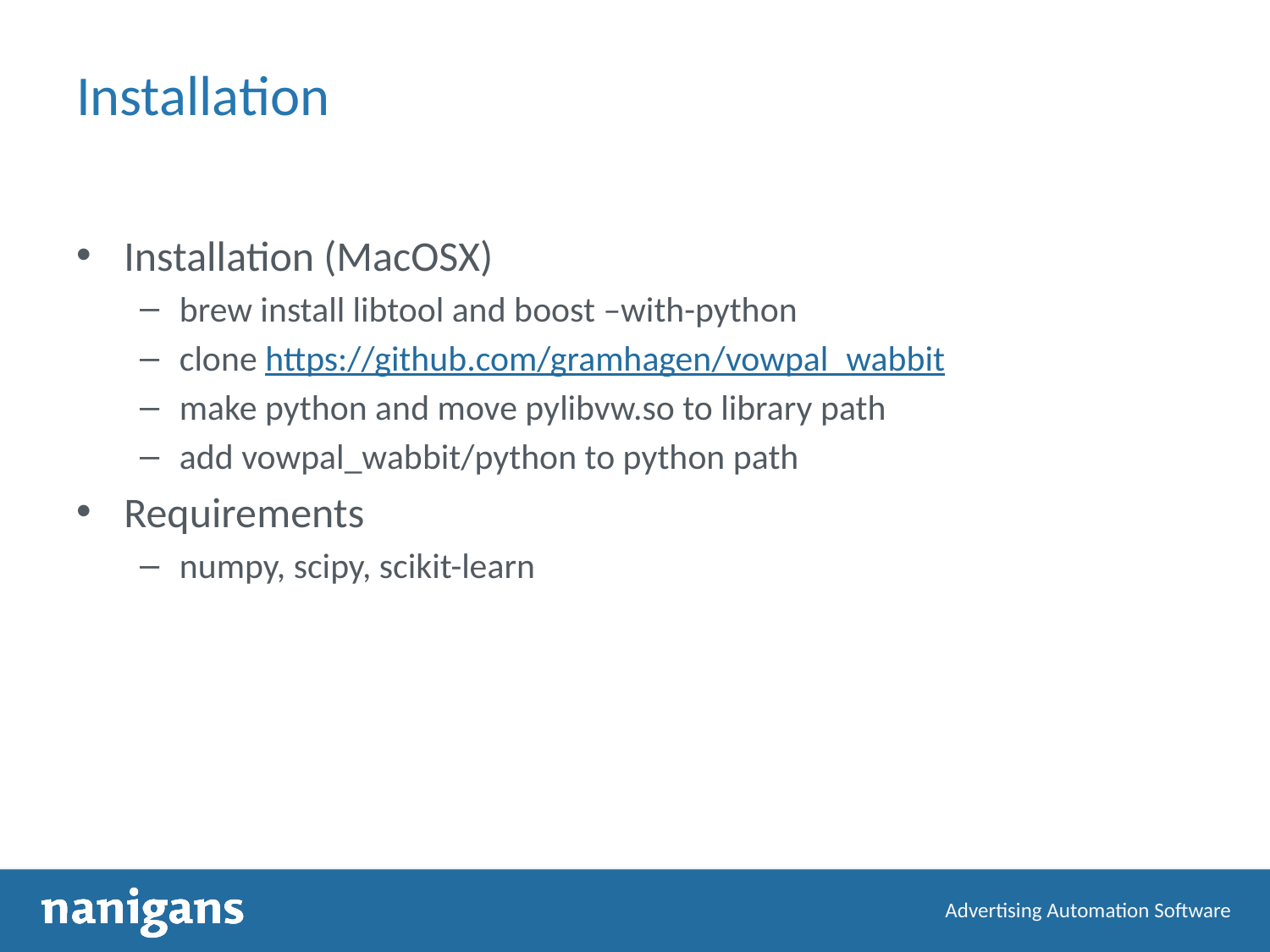

# Installation
Installation (MacOSX)
brew install libtool and boost –with-python
clone https://github.com/gramhagen/vowpal_wabbit
make python and move pylibvw.so to library path
add vowpal_wabbit/python to python path
Requirements
numpy, scipy, scikit-learn